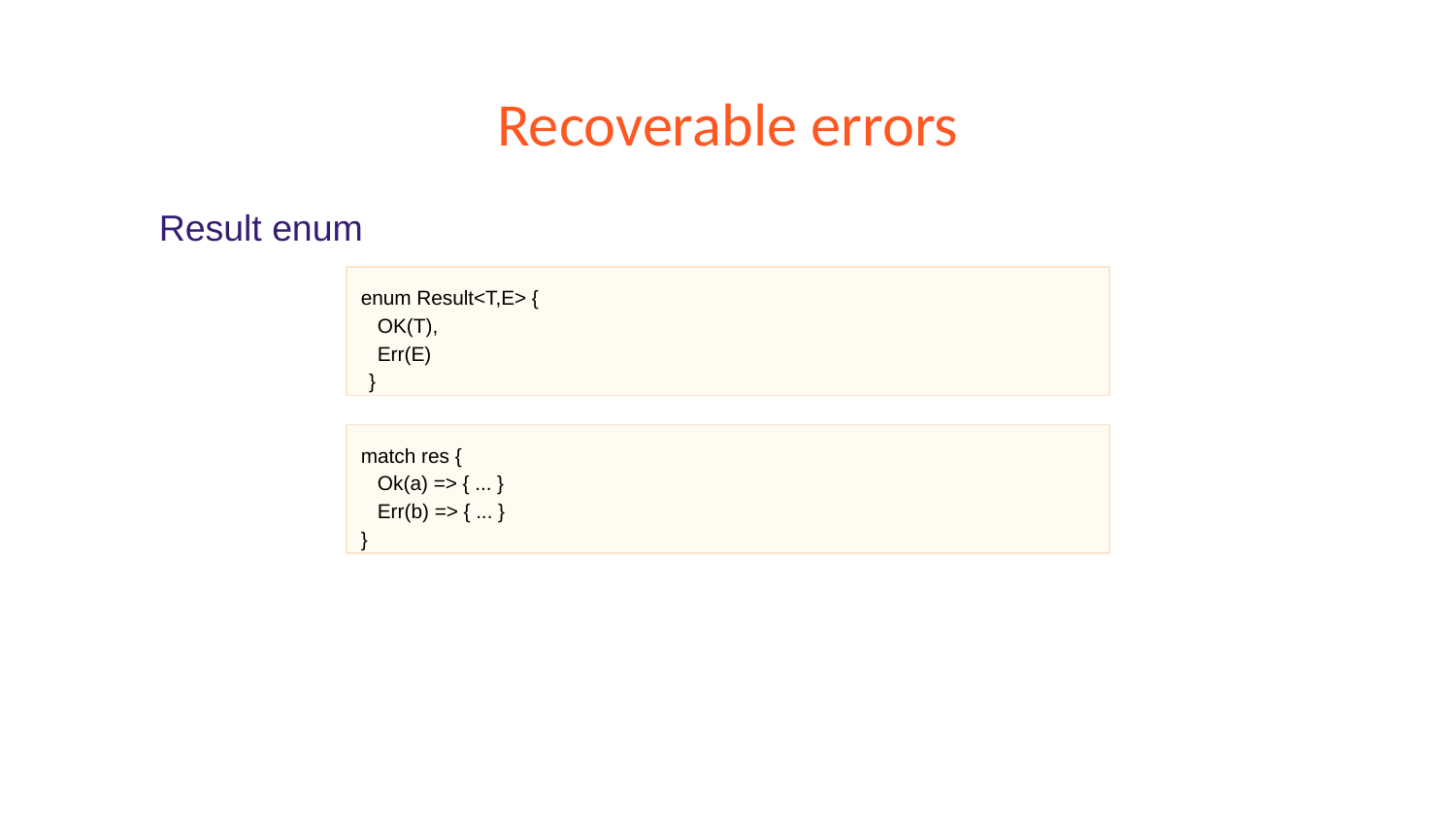

# Recoverable errors
Result enum

enum Result<T,E> {
   OK(T),
   Err(E)
}

match res {
   Ok(a) => { ... }
   Err(b) => { ... }
}